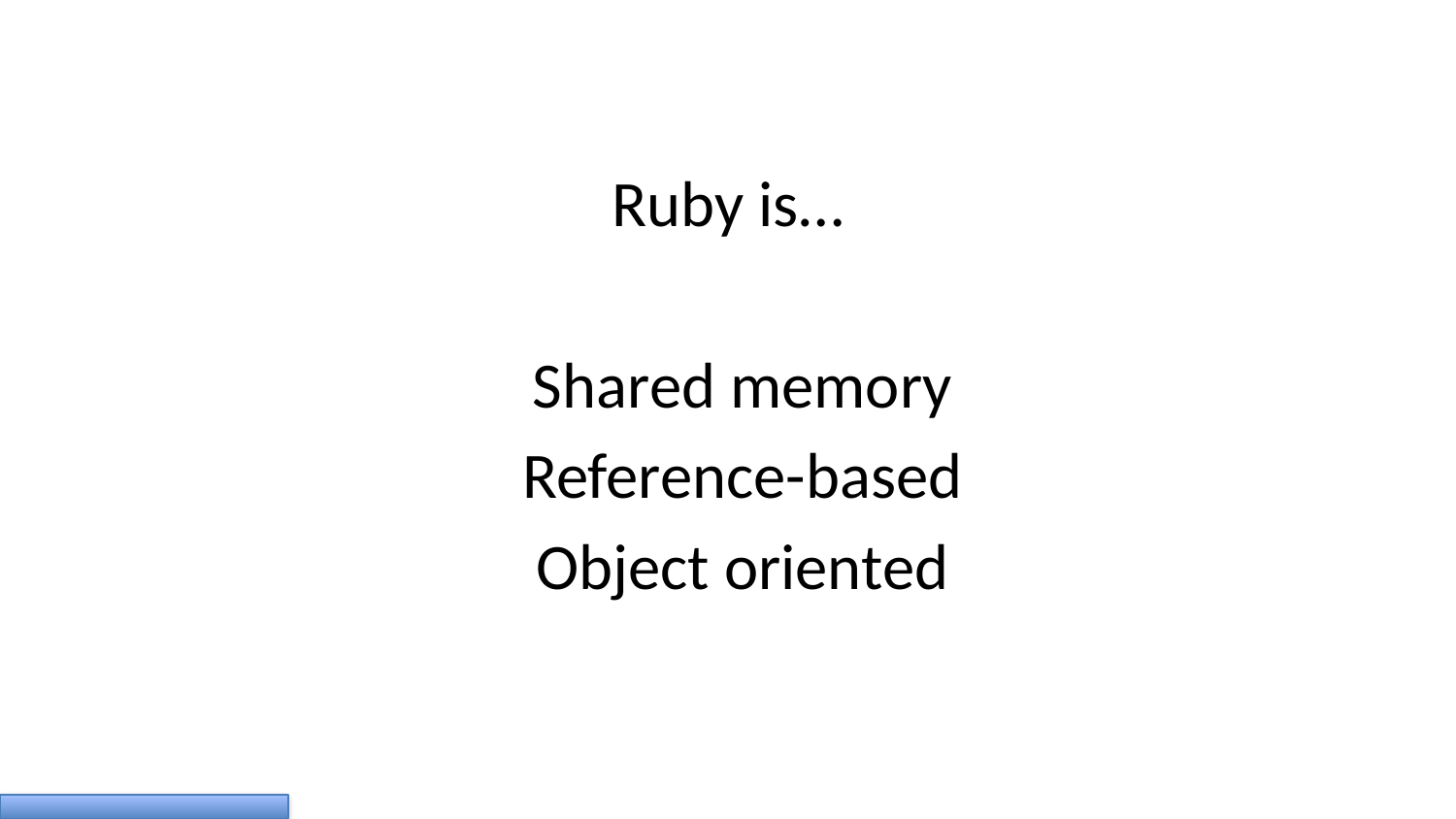

Ruby is…

  Shared memory
  Reference-based
  Object oriented